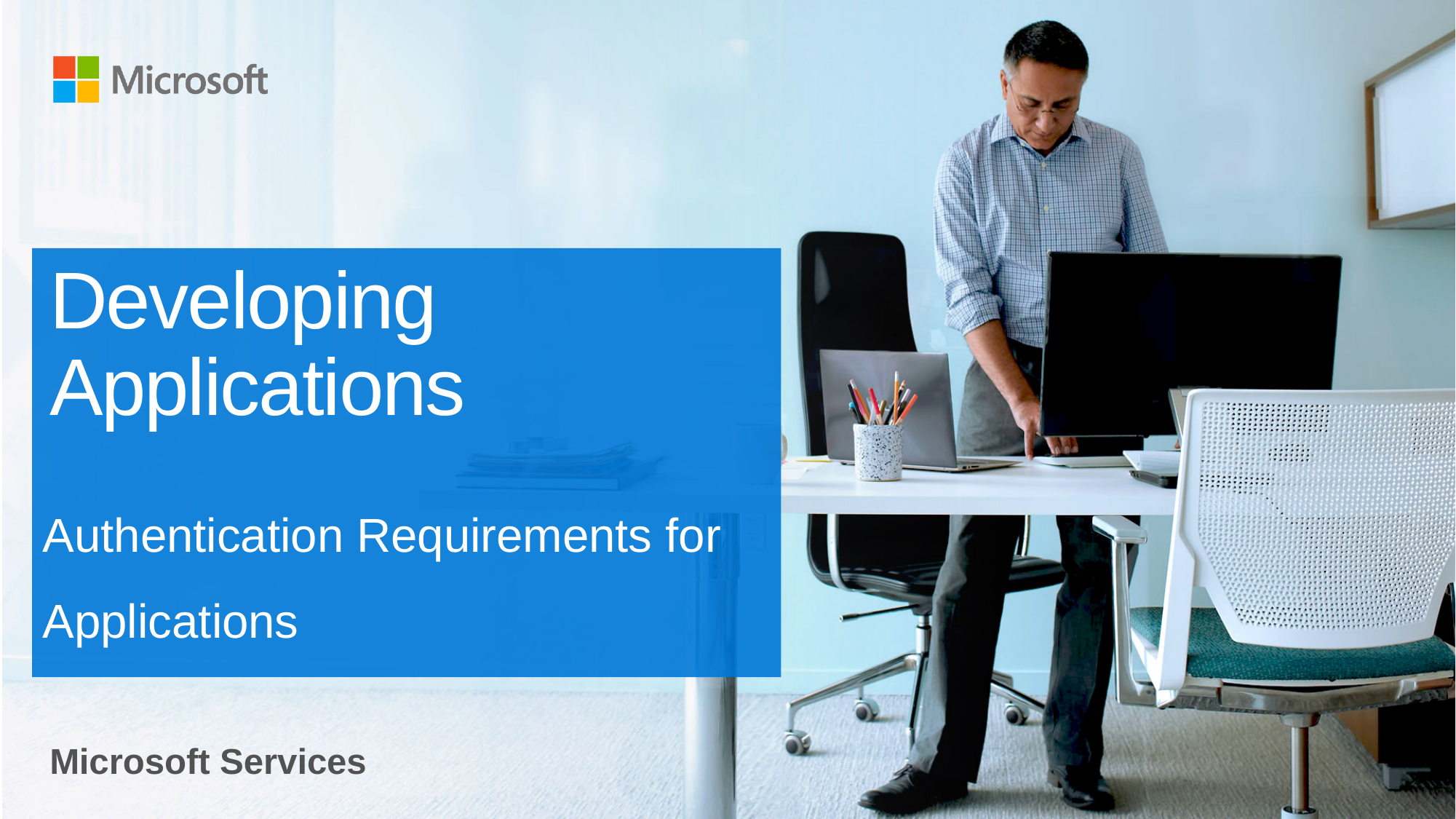

# Developing Applications
Authentication Requirements for Applications